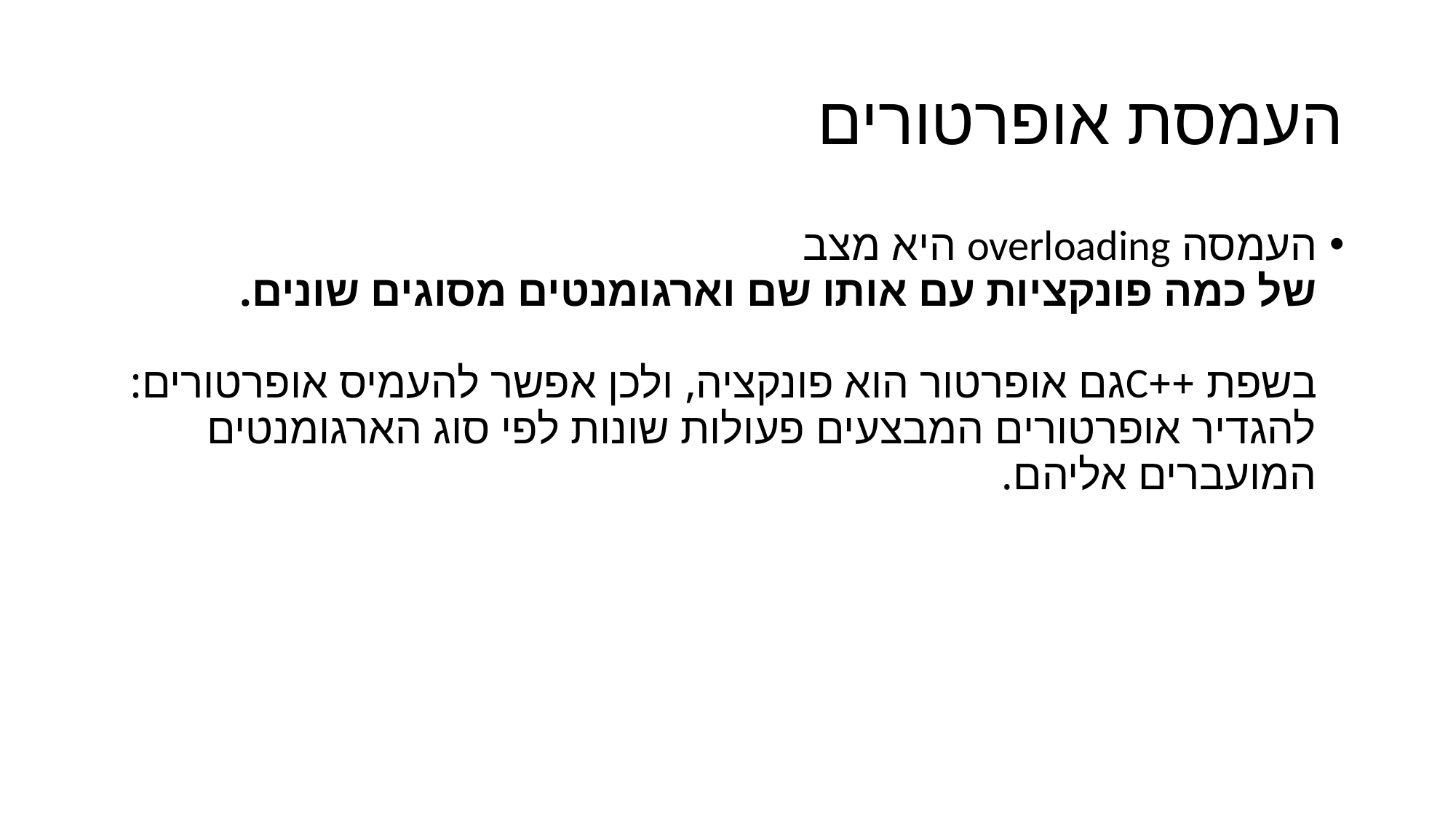

# העמסת אופרטורים
העמסה overloading היא מצב
של כמה פונקציות עם אותו שם וארגומנטים מסוגים שונים.
בשפת ++Cגם אופרטור הוא פונקציה, ולכן אפשר להעמיס אופרטורים: להגדיר אופרטורים המבצעים פעולות שונות לפי סוג הארגומנטים המועברים אליהם.